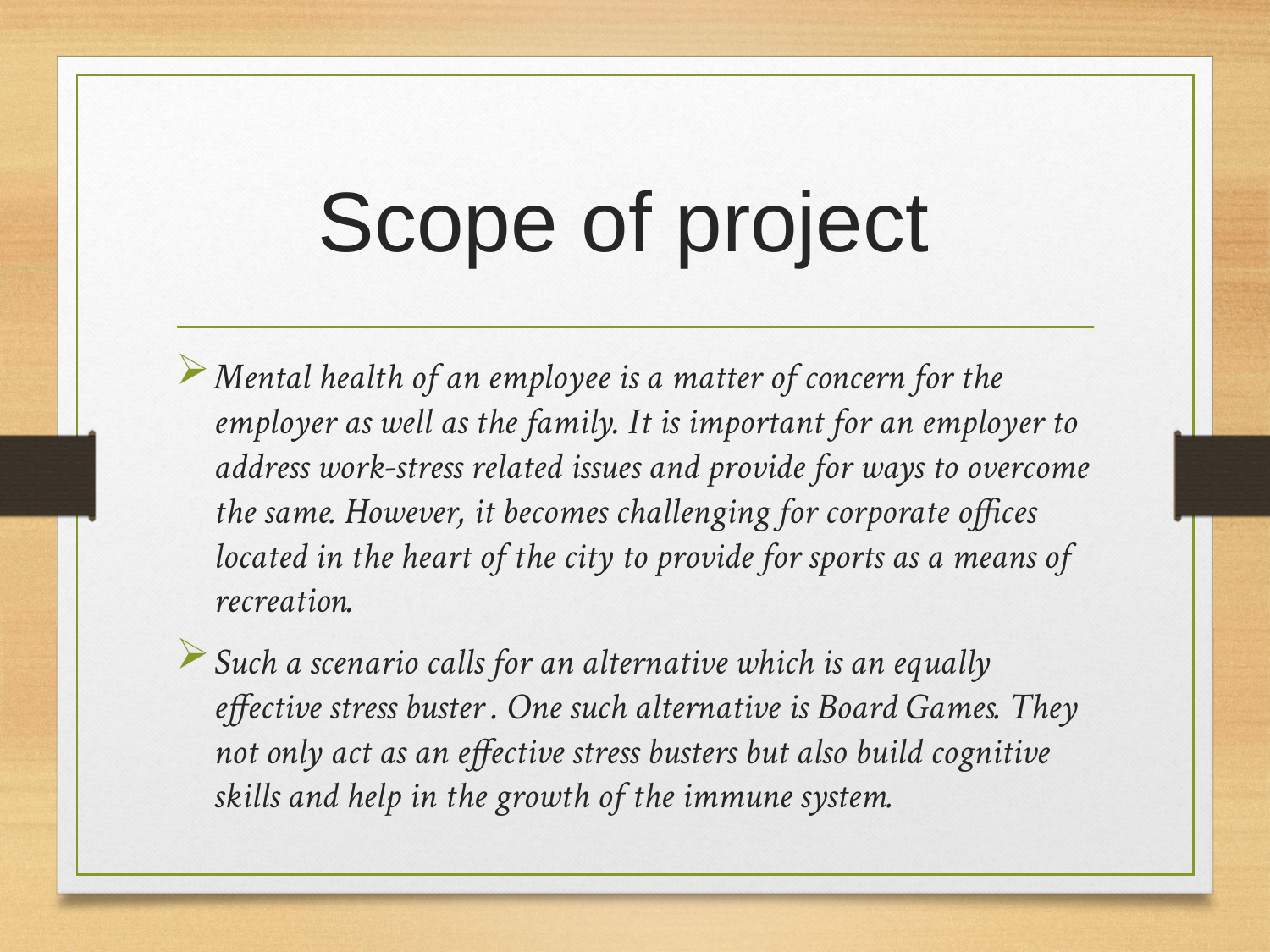

# Scope of project
Mental health of an employee is a matter of concern for the employer as well as the family. It is important for an employer to address work-stress related issues and provide for ways to overcome the same. However, it becomes challenging for corporate offices located in the heart of the city to provide for sports as a means of recreation.
Such a scenario calls for an alternative which is an equally effective stress buster . One such alternative is Board Games. They not only act as an effective stress busters but also build cognitive skills and help in the growth of the immune system.